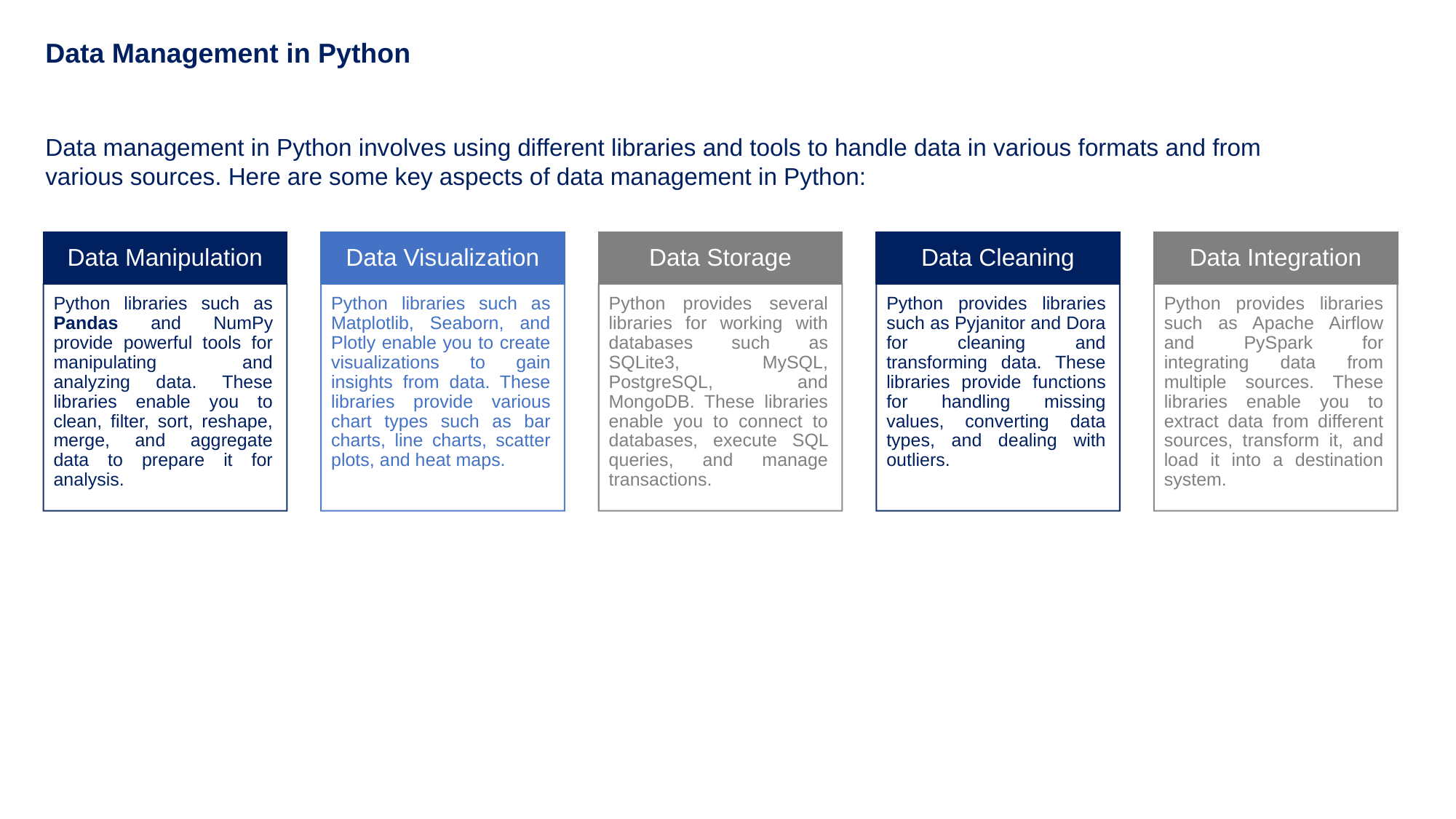

Data Management in Python
Data management in Python involves using different libraries and tools to handle data in various formats and from various sources. Here are some key aspects of data management in Python:
Data Manipulation
Data Visualization
Data Storage
Data Cleaning
Data Integration
Python libraries such as Pandas and NumPy provide powerful tools for manipulating and analyzing data. These libraries enable you to clean, filter, sort, reshape, merge, and aggregate data to prepare it for analysis.
Python libraries such as Matplotlib, Seaborn, and Plotly enable you to create visualizations to gain insights from data. These libraries provide various chart types such as bar charts, line charts, scatter plots, and heat maps.
Python provides several libraries for working with databases such as SQLite3, MySQL, PostgreSQL, and MongoDB. These libraries enable you to connect to databases, execute SQL queries, and manage transactions.
Python provides libraries such as Pyjanitor and Dora for cleaning and transforming data. These libraries provide functions for handling missing values, converting data types, and dealing with outliers.
Python provides libraries such as Apache Airflow and PySpark for integrating data from multiple sources. These libraries enable you to extract data from different sources, transform it, and load it into a destination system.